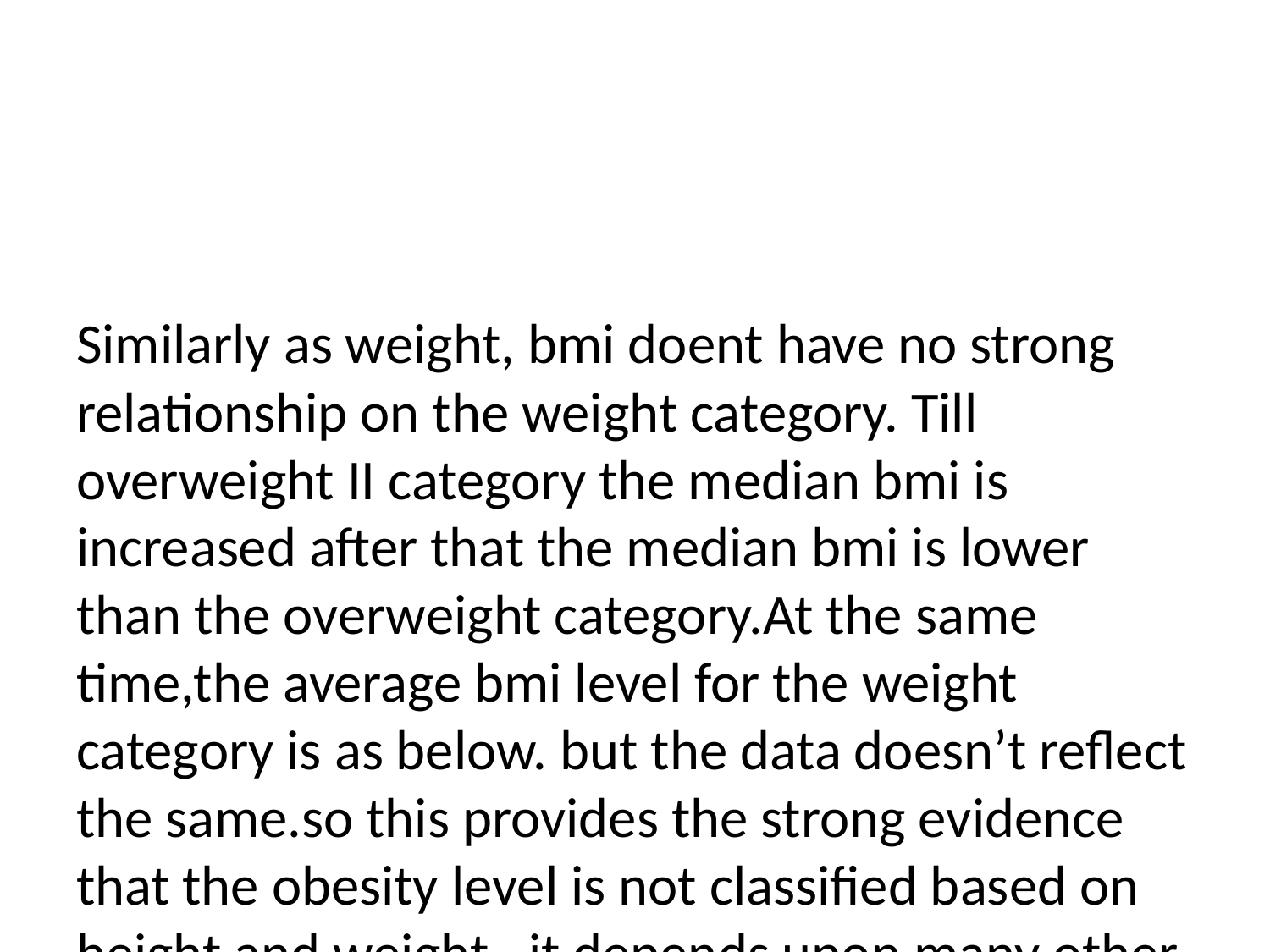

Similarly as weight, bmi doent have no strong relationship on the weight category. Till overweight II category the median bmi is increased after that the median bmi is lower than the overweight category.At the same time,the average bmi level for the weight category is as below. but the data doesn’t reflect the same.so this provides the strong evidence that the obesity level is not classified based on height and weight , it depends upon many other parameters.